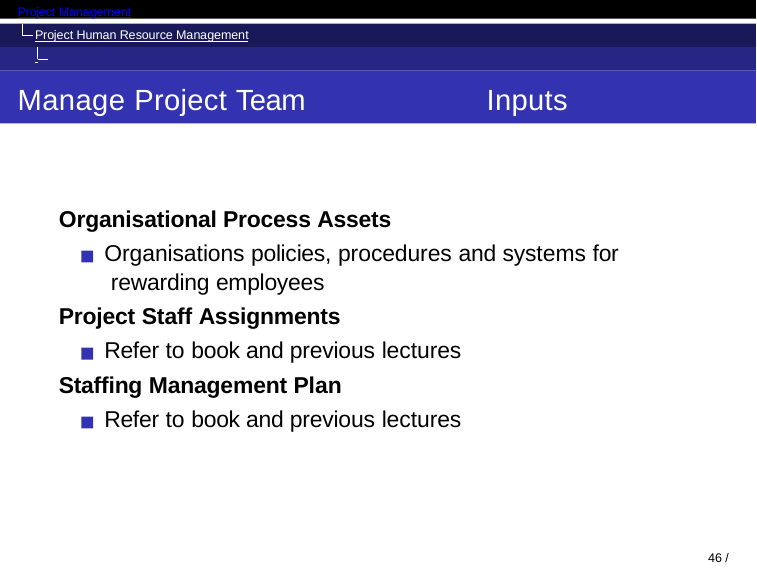

Project Management
Project Human Resource Management  Manage Project Team

Manage Project Team
Inputs
Organisational Process Assets
Organisations policies, procedures and systems for  rewarding employees
Project Staff Assignments
Refer to book and previous lectures
Staffing Management Plan
Refer to book and previous lectures

46 / 71